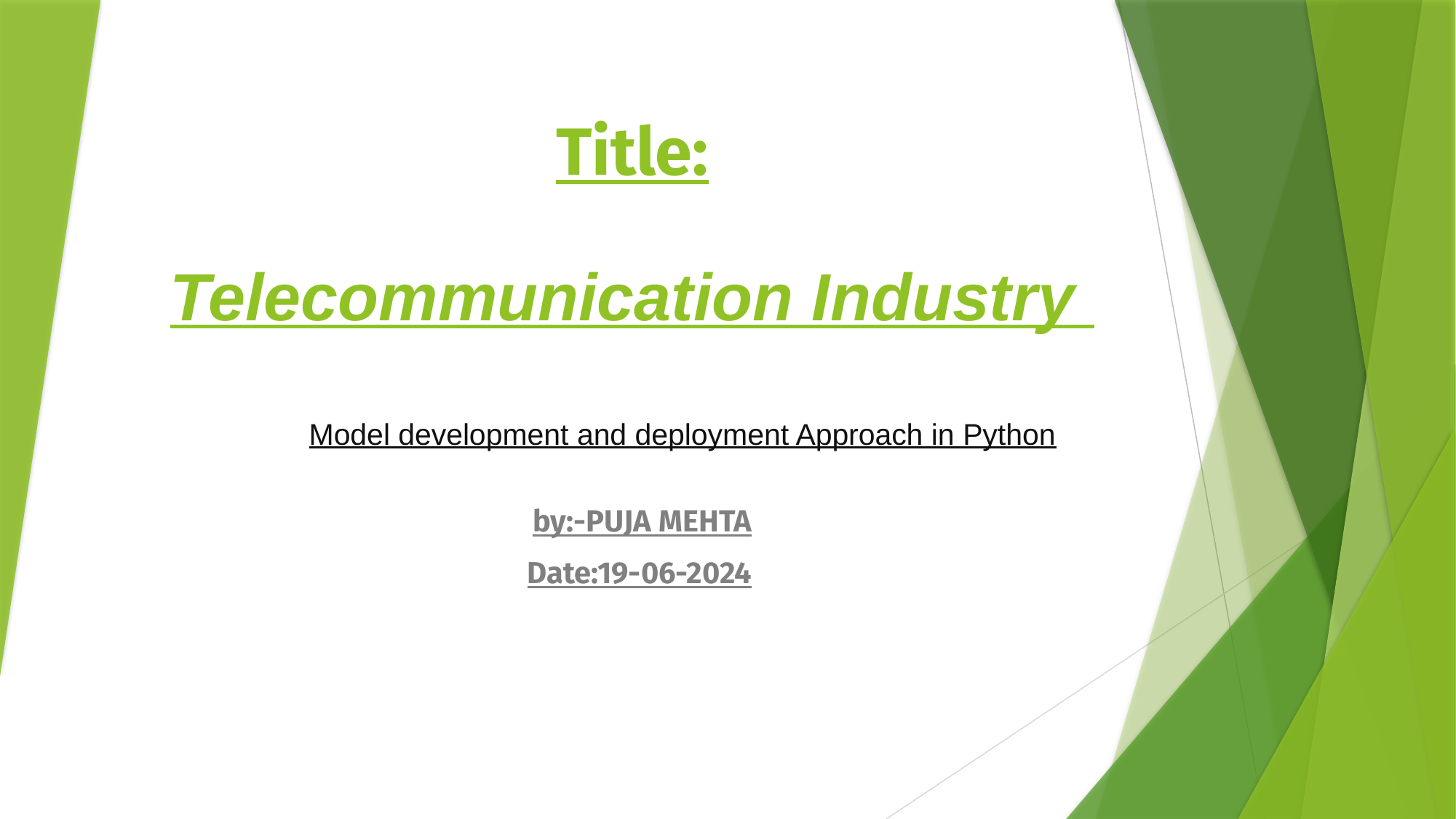

# Title: Telecommunication Industry
Model development and deployment Approach in Python
by:-PUJA MEHTA
Date:19-06-2024